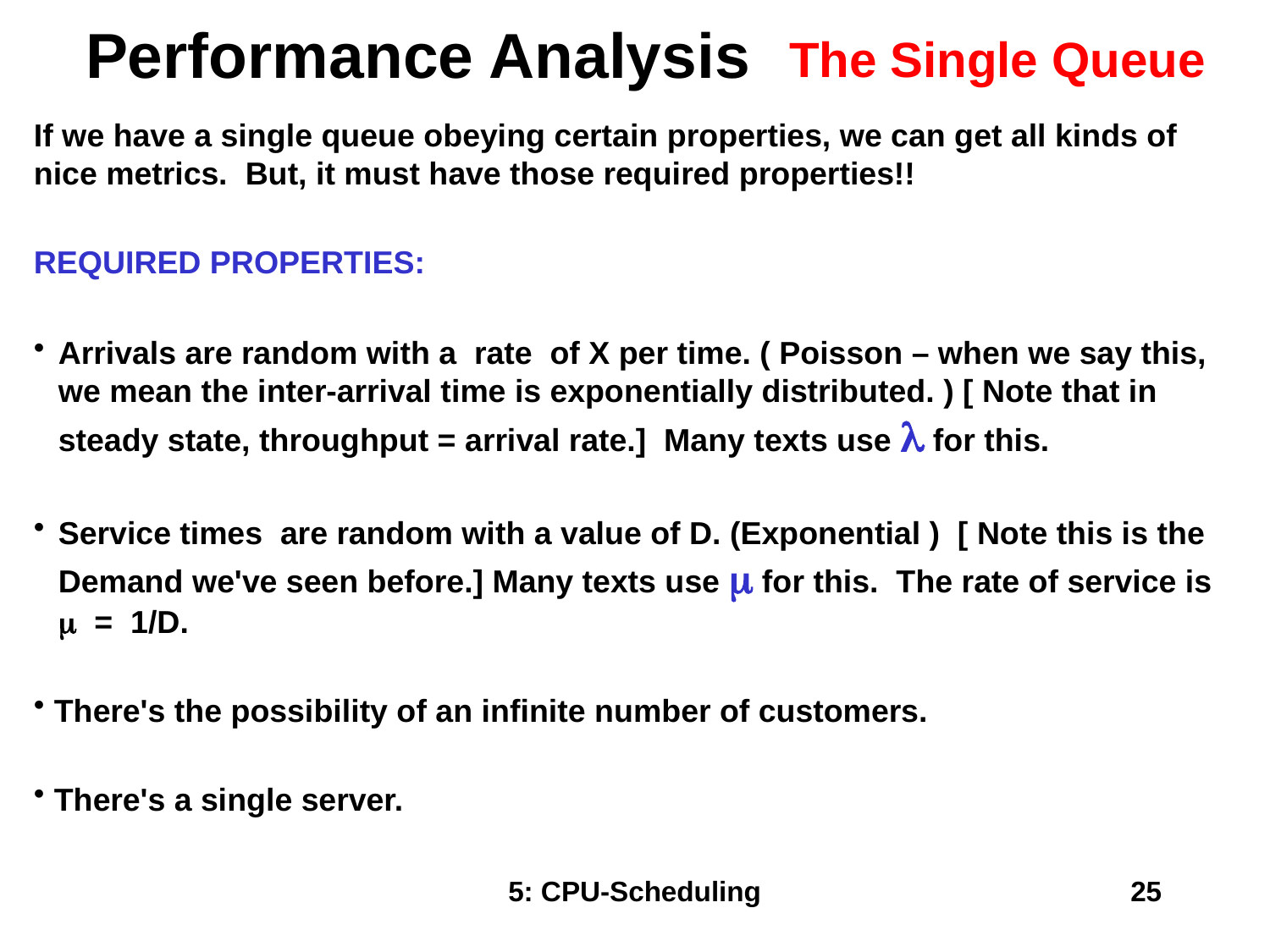

# Performance Analysis
The Single Queue
If we have a single queue obeying certain properties, we can get all kinds of nice metrics.  But, it must have those required properties!!

REQUIRED PROPERTIES:

Arrivals are random with a  rate  of X per time. ( Poisson – when we say this, we mean the inter-arrival time is exponentially distributed. ) [ Note that in steady state, throughput = arrival rate.]  Many texts use λ for this.

Service times  are random with a value of D. (Exponential )  [ Note this is the Demand we've seen before.] Many texts use μ for this.  The rate of service is  μ  =  1/D.

 There's the possibility of an infinite number of customers.

 There's a single server.
5: CPU-Scheduling
25